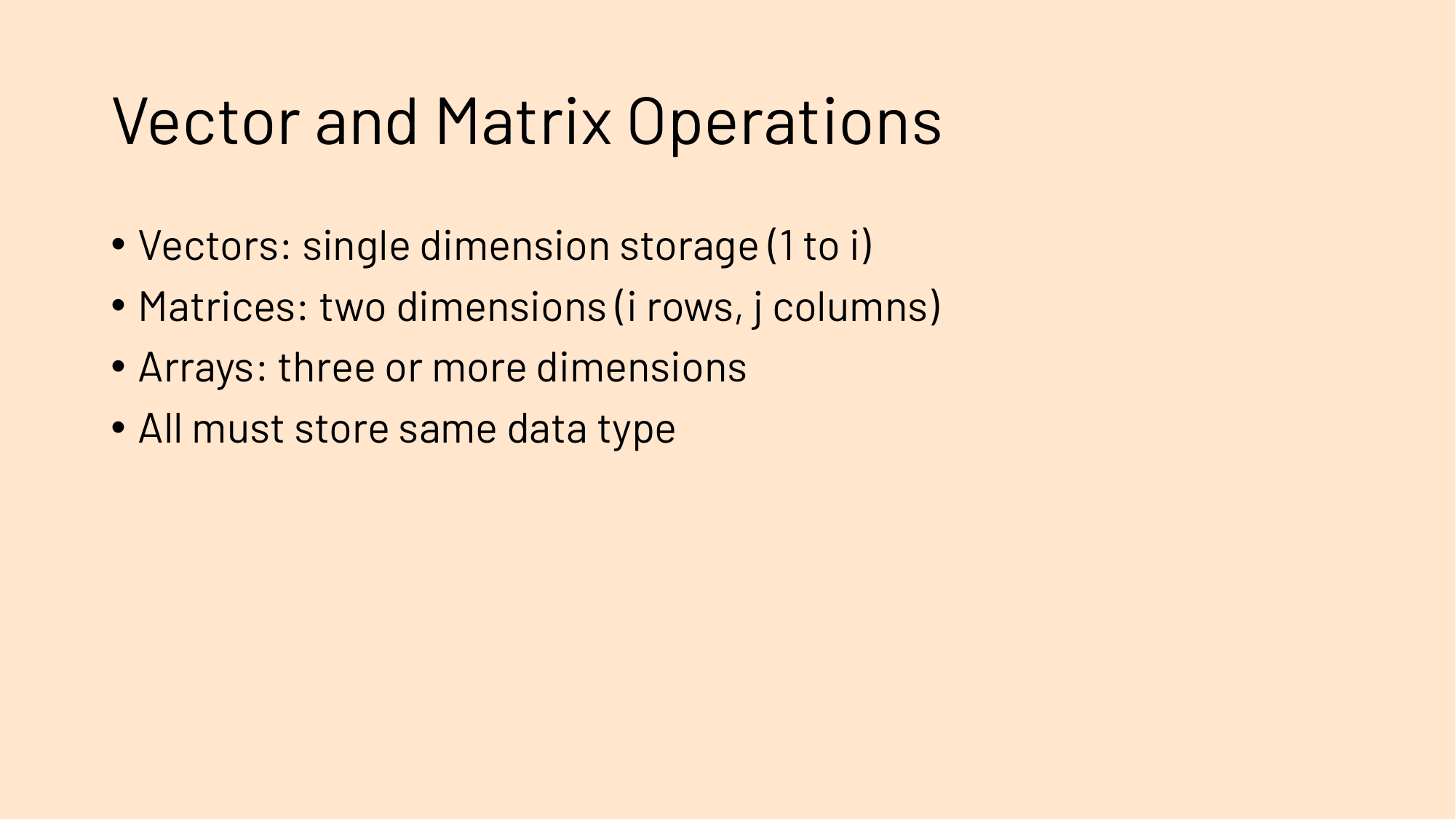

# Vector and Matrix Operations
Vectors: single dimension storage (1 to i)
Matrices: two dimensions (i rows, j columns)
Arrays: three or more dimensions
All must store same data type